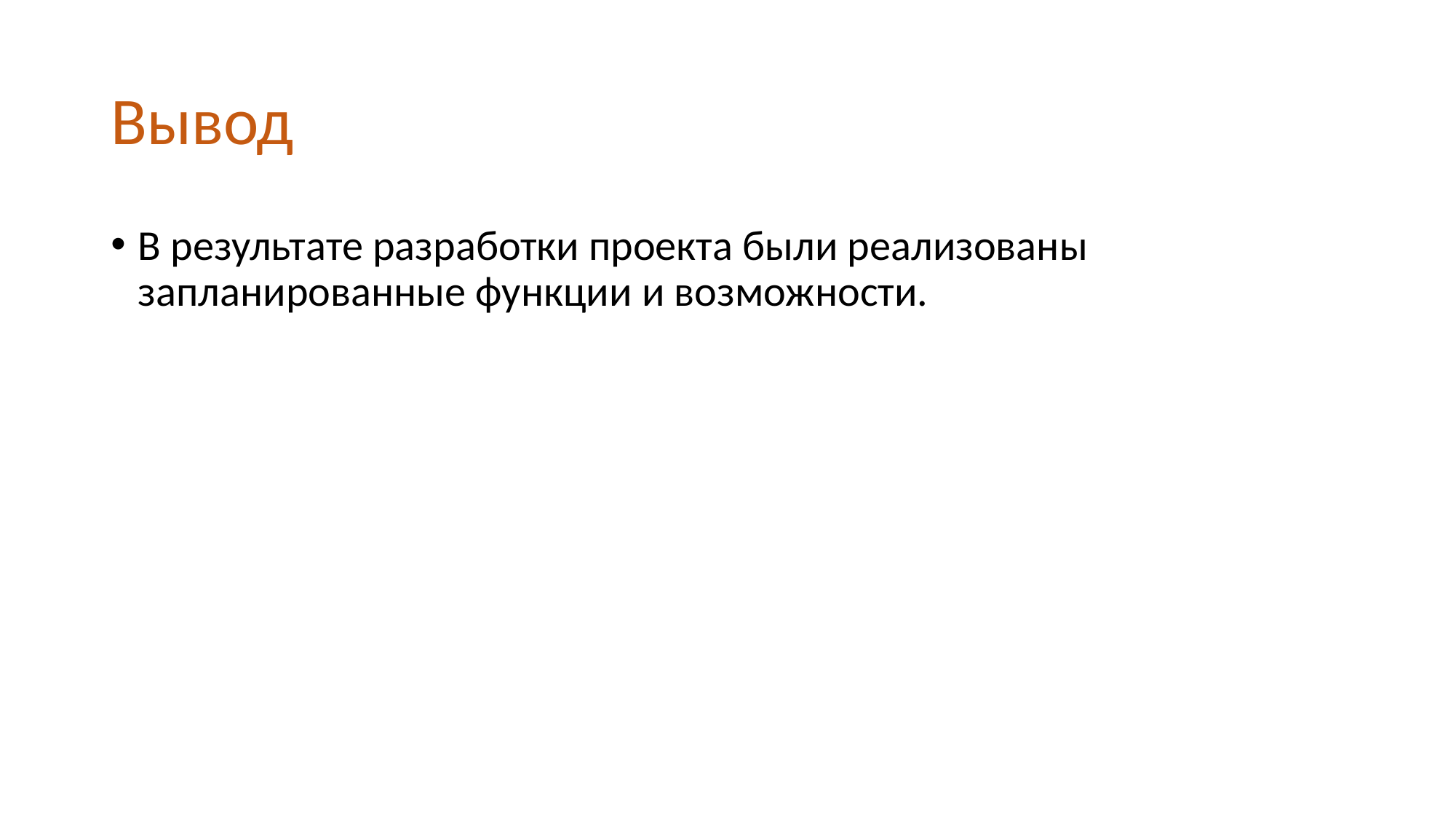

# Вывод
В результате разработки проекта были реализованы запланированные функции и возможности.